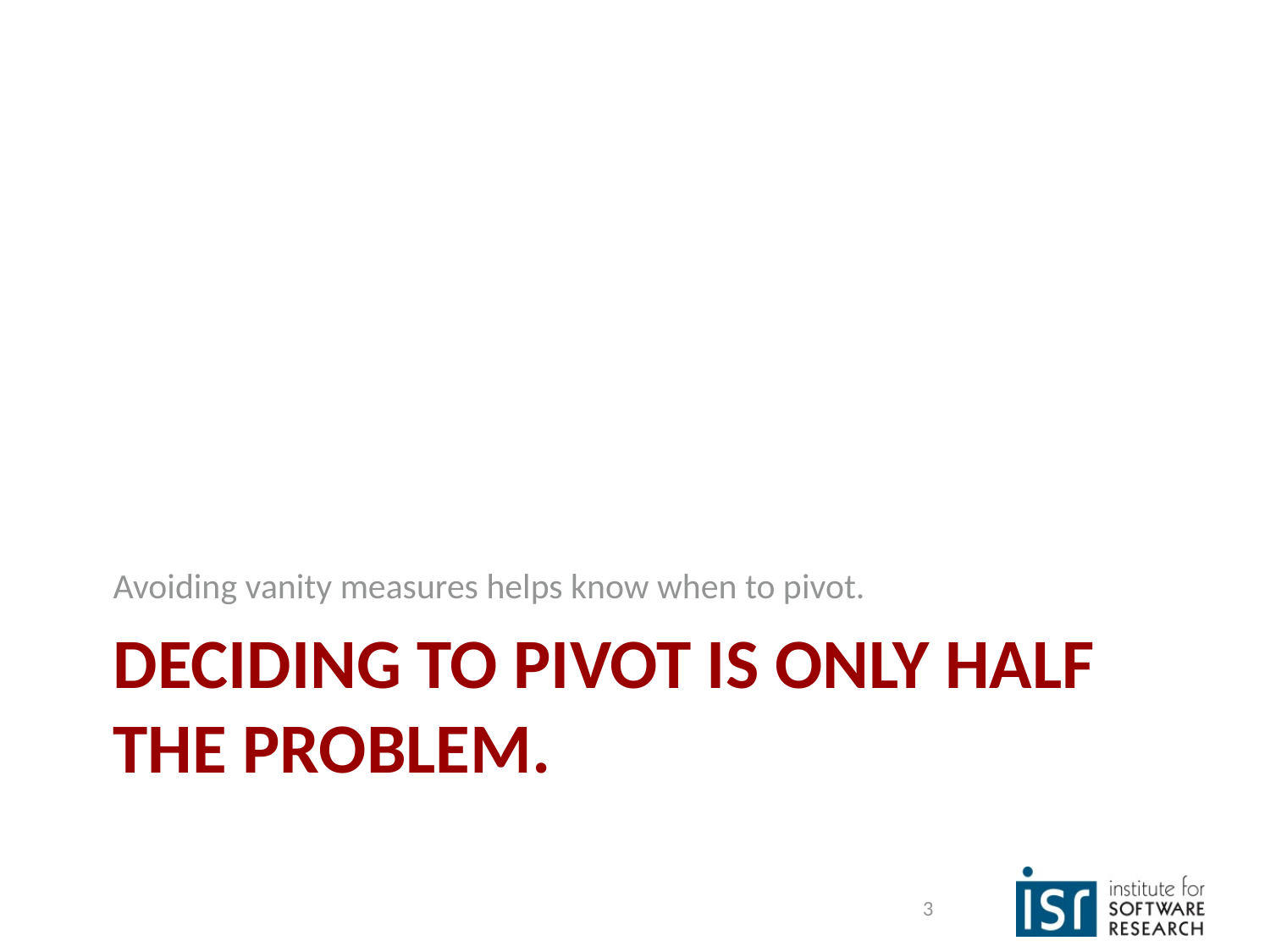

Avoiding vanity measures helps know when to pivot.
# Deciding to pivot is only half the problem.
3